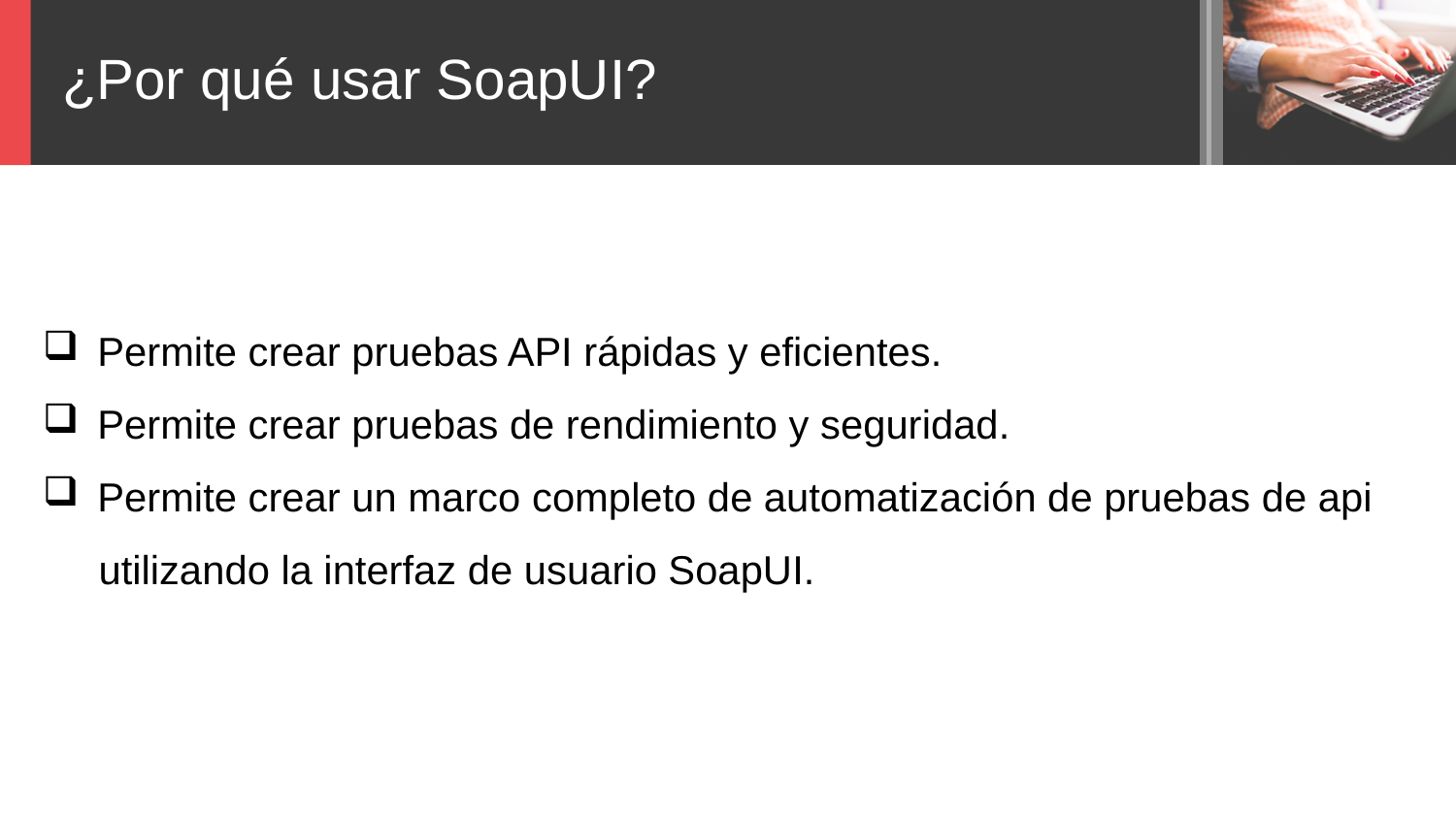

¿Por qué usar SoapUI?
Permite crear pruebas API rápidas y eficientes.
Permite crear pruebas de rendimiento y seguridad.
Permite crear un marco completo de automatización de pruebas de api
     utilizando la interfaz de usuario SoapUI.